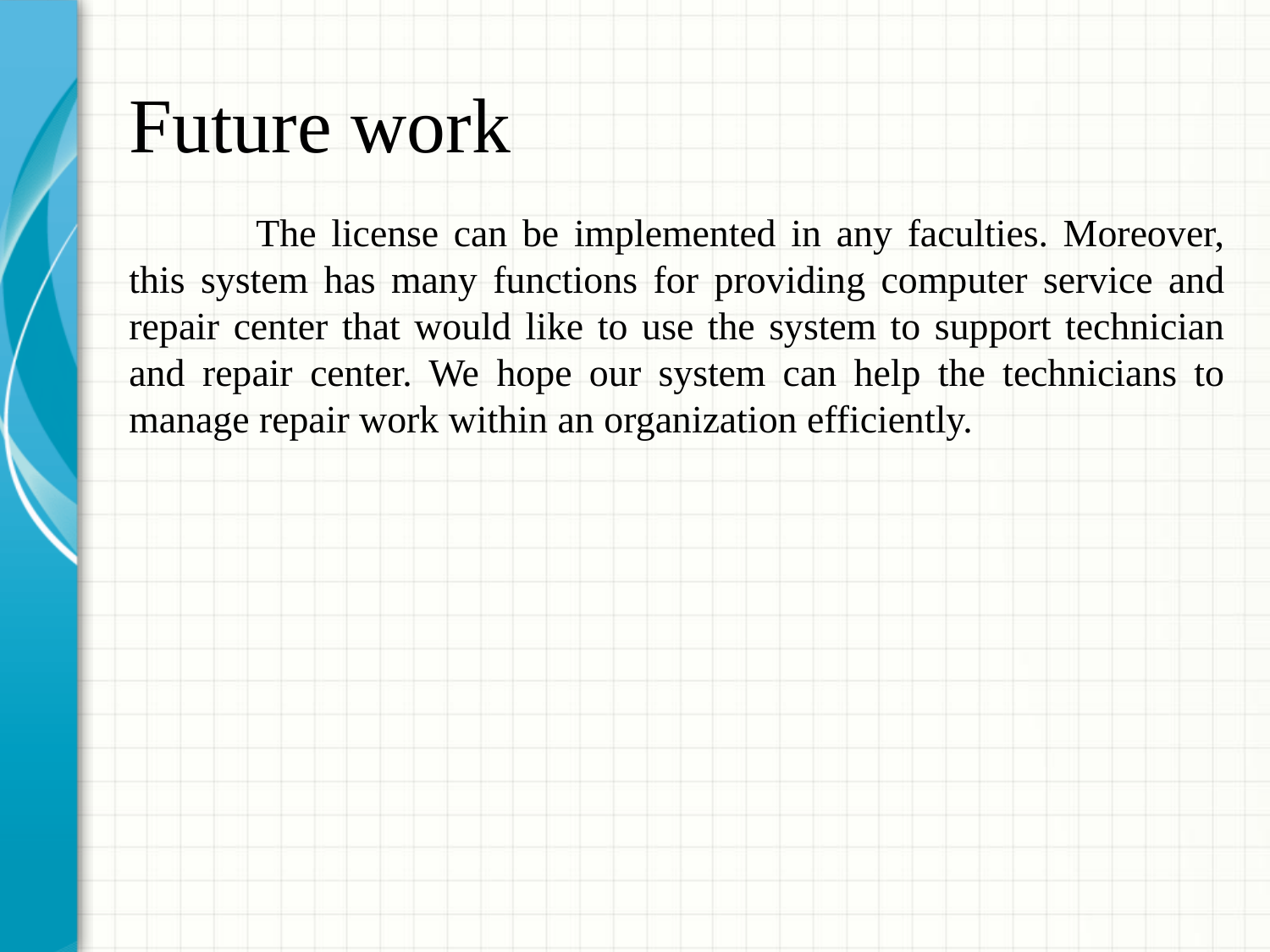

# Future work
	The license can be implemented in any faculties. Moreover, this system has many functions for providing computer service and repair center that would like to use the system to support technician and repair center. We hope our system can help the technicians to manage repair work within an organization efficiently.